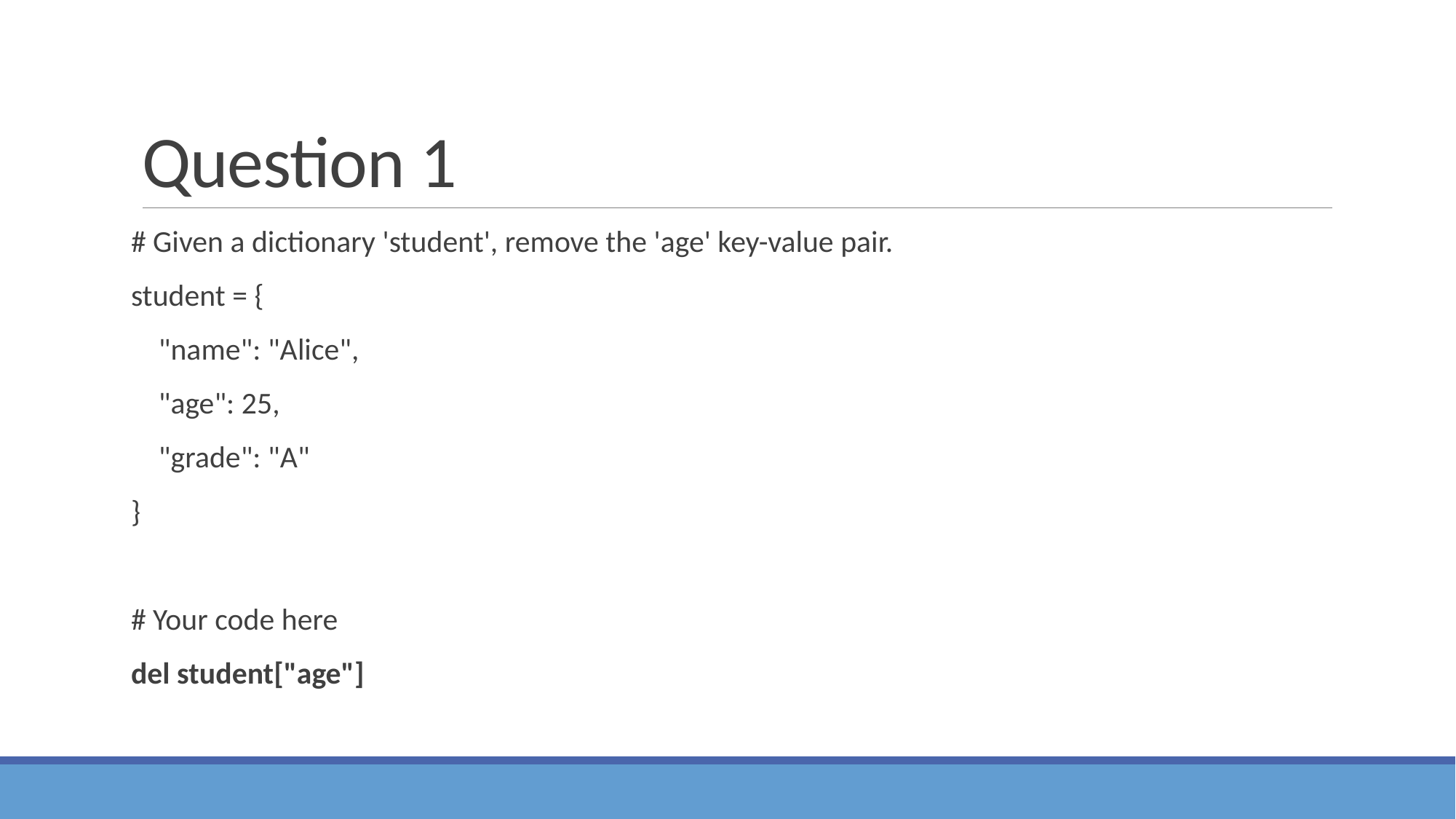

# Question 1
# Given a dictionary 'student', remove the 'age' key-value pair.
student = {
    "name": "Alice",
    "age": 25,
    "grade": "A"
}

# Your code here
del student["age"]